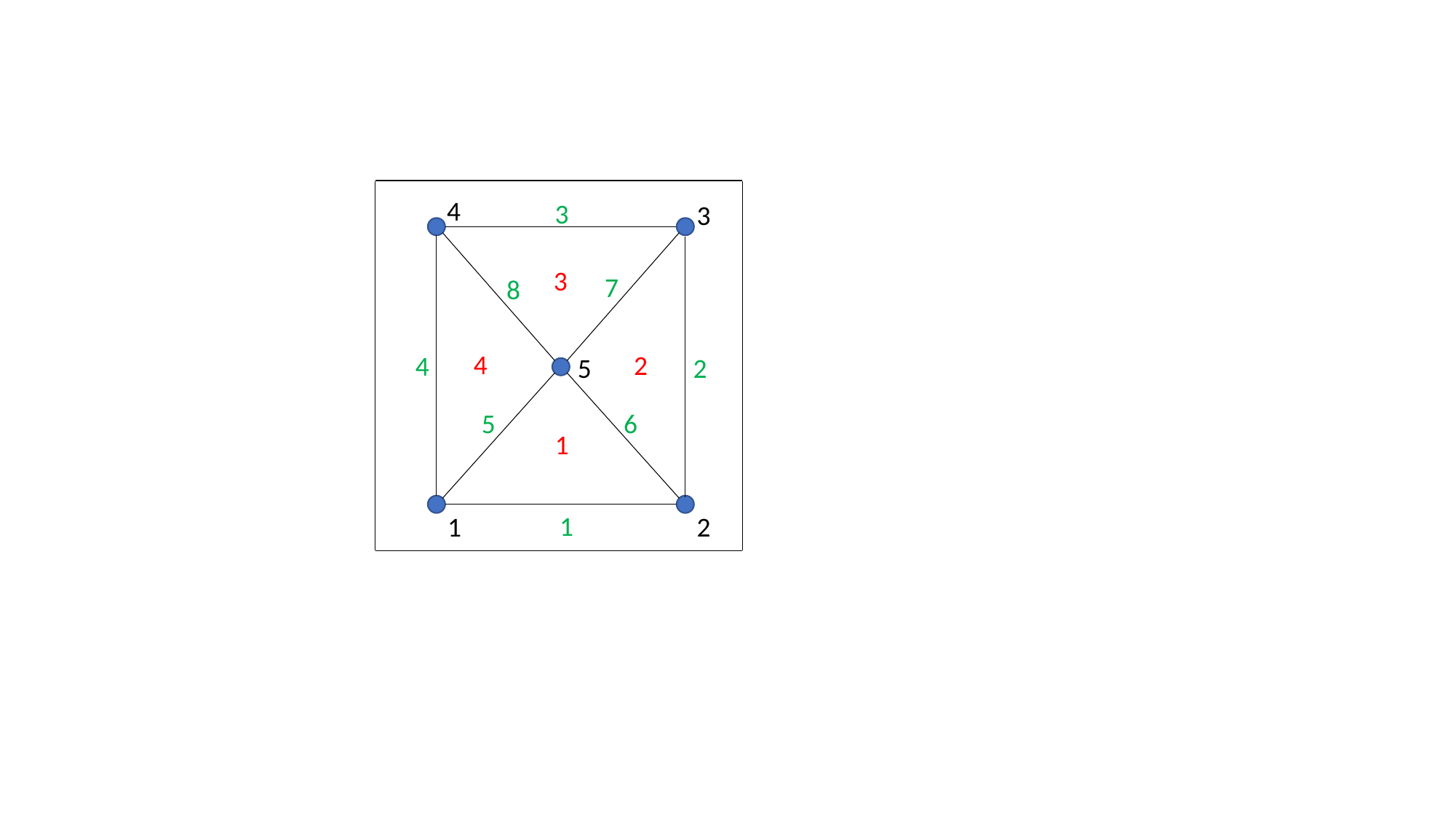

4
3
3

3
7
8
4
2
4
5
2

5
6
1

1
1
2